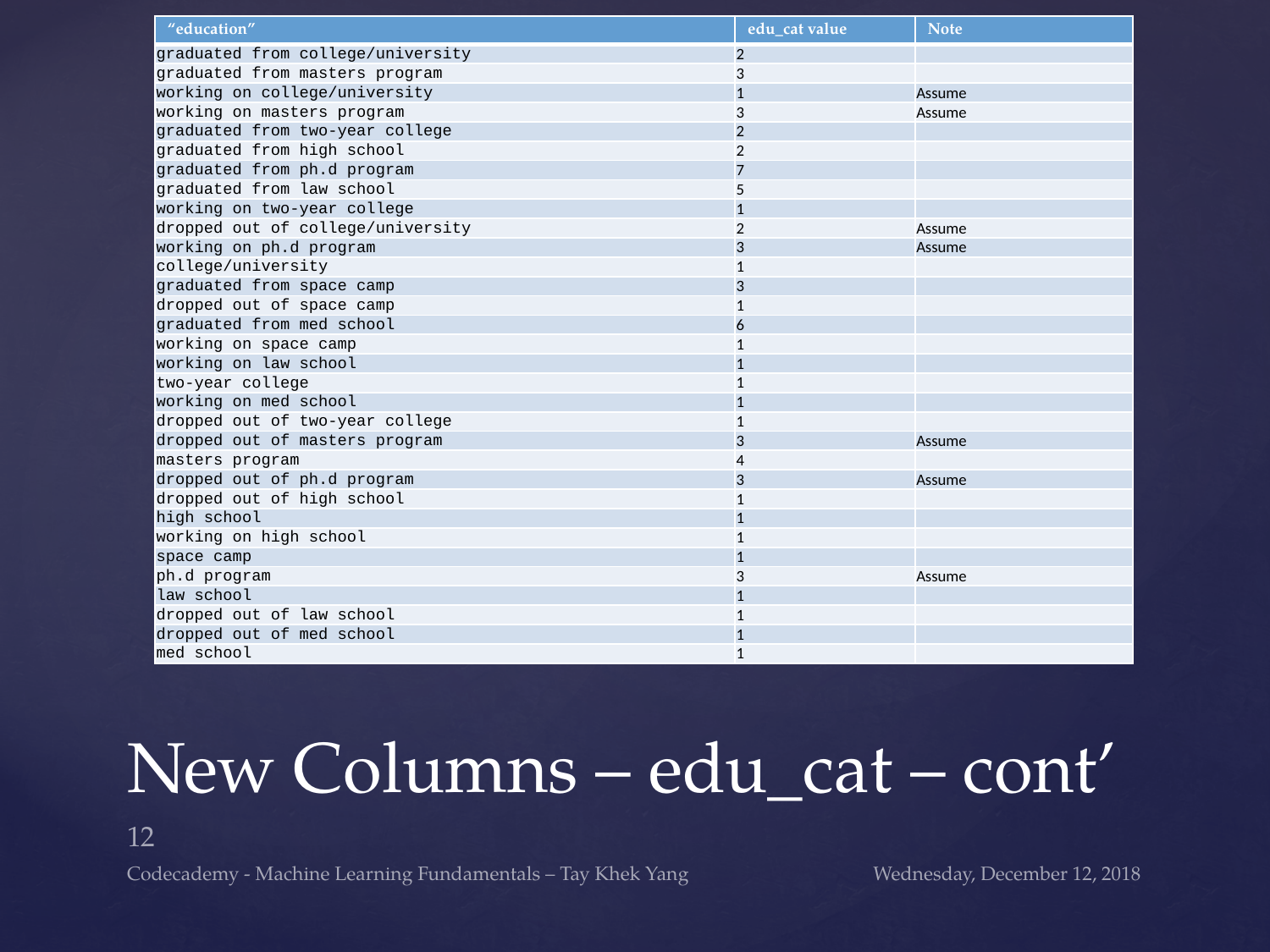

| “education” | edu\_cat value | Note |
| --- | --- | --- |
| graduated from college/university | 2 |  |
| graduated from masters program | 3 |  |
| working on college/university | 1 | Assume |
| working on masters program | 3 | Assume |
| graduated from two-year college | 2 |  |
| graduated from high school | 2 |  |
| graduated from ph.d program | 7 |  |
| graduated from law school | 5 |  |
| working on two-year college | 1 |  |
| dropped out of college/university | 2 | Assume |
| working on ph.d program | 3 | Assume |
| college/university | 1 |  |
| graduated from space camp | 3 |  |
| dropped out of space camp | 1 |  |
| graduated from med school | 6 |  |
| working on space camp | 1 |  |
| working on law school | 1 |  |
| two-year college | 1 |  |
| working on med school | 1 |  |
| dropped out of two-year college | 1 |  |
| dropped out of masters program | 3 | Assume |
| masters program | 4 |  |
| dropped out of ph.d program | 3 | Assume |
| dropped out of high school | 1 |  |
| high school | 1 |  |
| working on high school | 1 |  |
| space camp | 1 |  |
| ph.d program | 3 | Assume |
| law school | 1 |  |
| dropped out of law school | 1 |  |
| dropped out of med school | 1 |  |
| med school | 1 |  |
# New Columns – edu_cat – cont’
12
Codecademy - Machine Learning Fundamentals – Tay Khek Yang
Wednesday, December 12, 2018